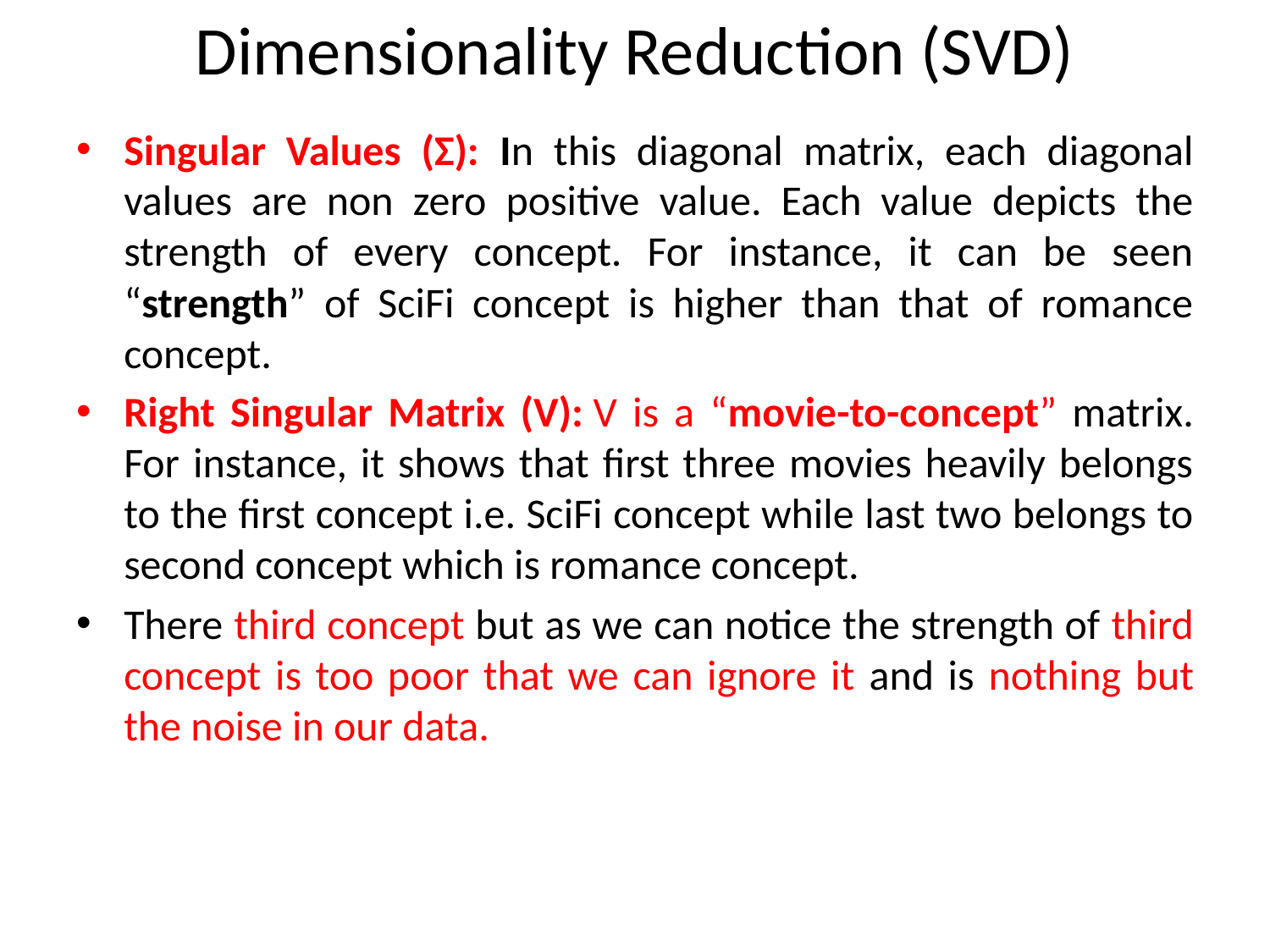

Dimensionality Reduction (SVD)
Singular Values (Σ): In this diagonal matrix, each diagonal values are non zero positive value. Each value depicts the strength of every concept. For instance, it can be seen “strength” of SciFi concept is higher than that of romance concept.
Right Singular Matrix (V): V is a “movie-to-concept” matrix. For instance, it shows that first three movies heavily belongs to the first concept i.e. SciFi concept while last two belongs to second concept which is romance concept.
There third concept but as we can notice the strength of third concept is too poor that we can ignore it and is nothing but the noise in our data.